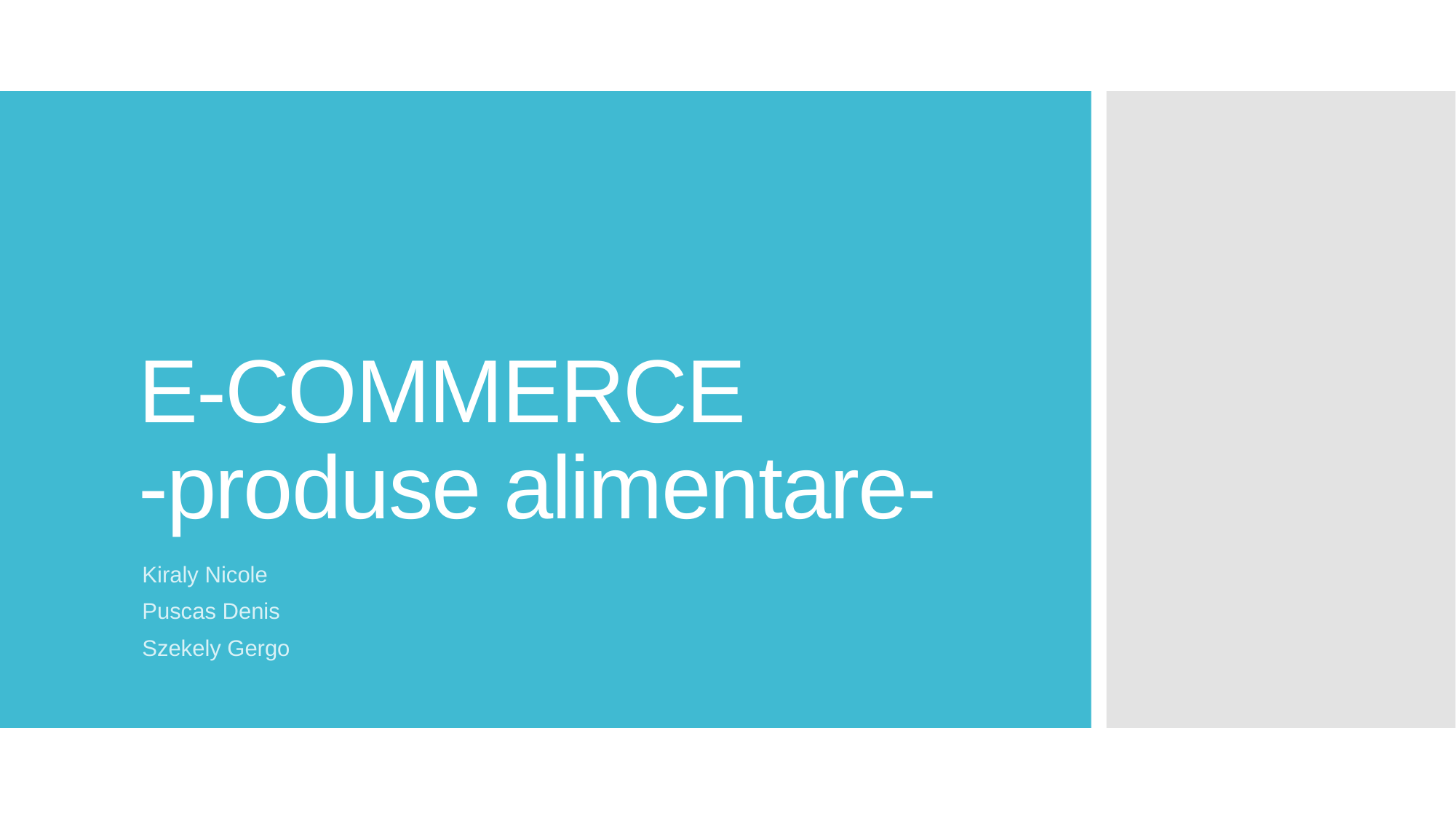

# E-COMMERCE -produse alimentare-
Kiraly Nicole
Puscas Denis
Szekely Gergo